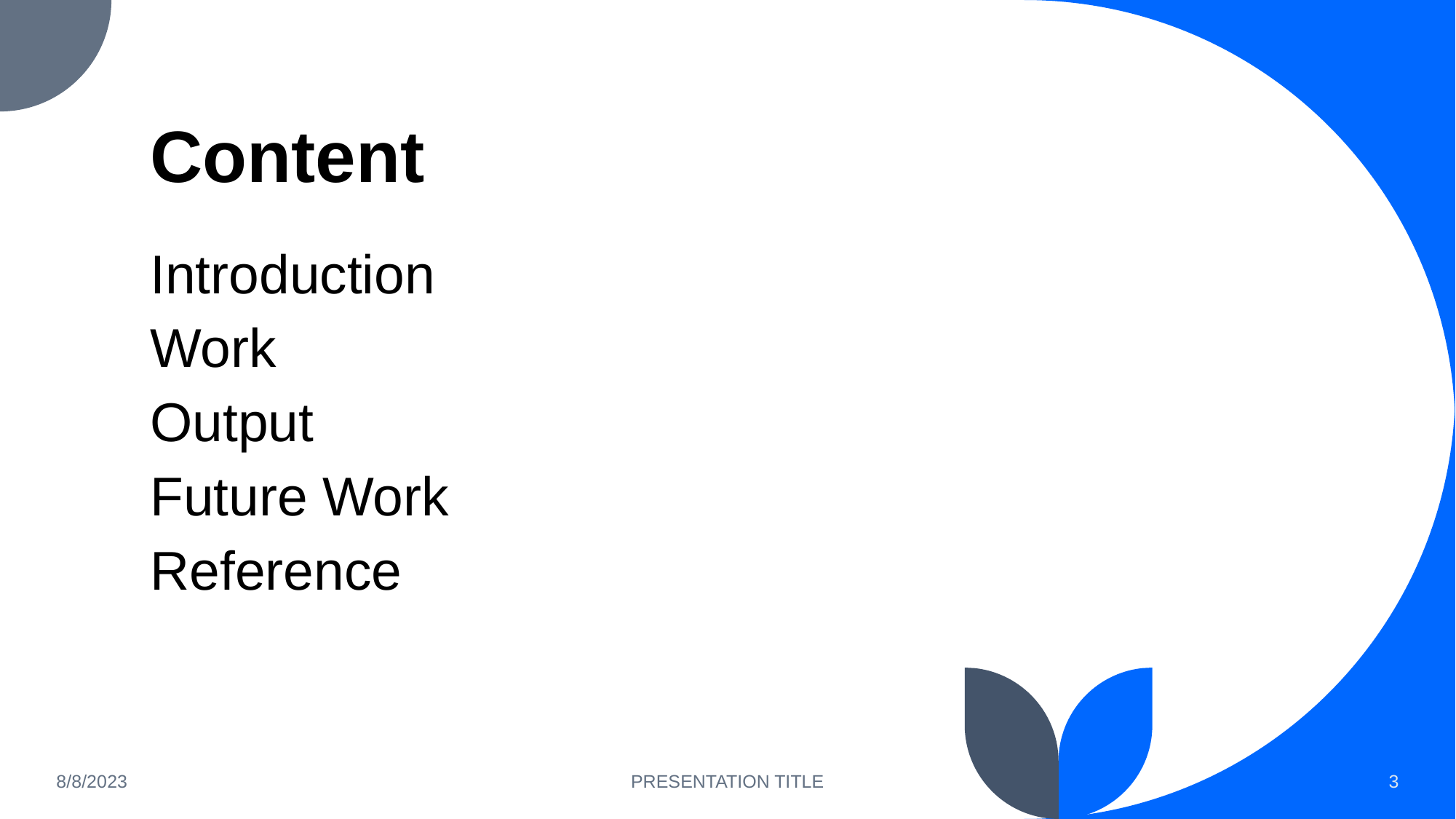

# Content
Introduction
Work
Output
Future Work
Reference
8/8/2023
PRESENTATION TITLE
3